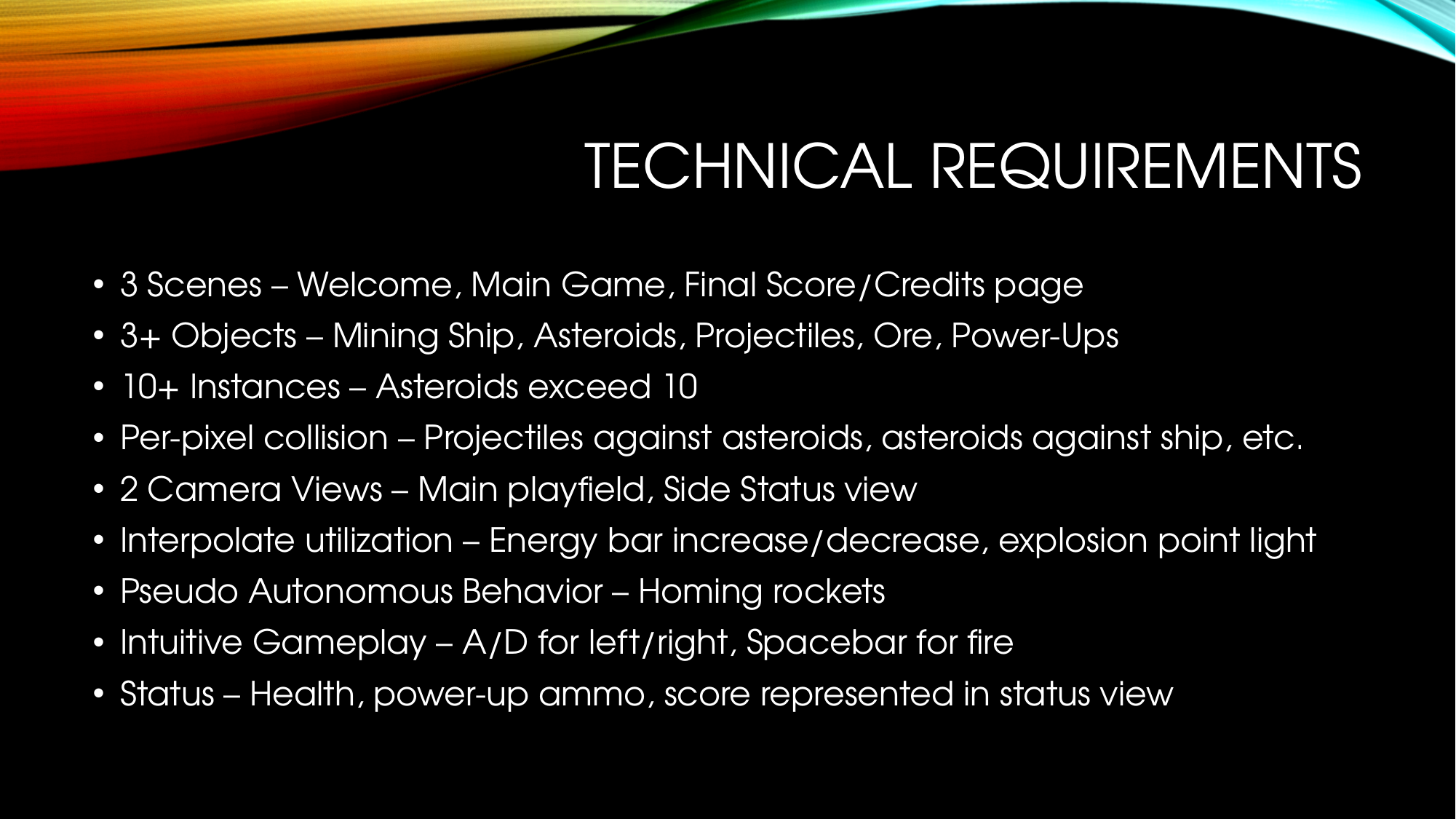

# TECHNICAL REQUIREMENTS
3 Scenes – Welcome, Main Game, Final Score/Credits page
3+ Objects – Mining Ship, Asteroids, Projectiles, Ore, Power-Ups
10+ Instances – Asteroids exceed 10
Per-pixel collision – Projectiles against asteroids, asteroids against ship, etc.
2 Camera Views – Main playfield, Side Status view
Interpolate utilization – Energy bar increase/decrease, explosion point light
Pseudo Autonomous Behavior – Homing rockets
Intuitive Gameplay – A/D for left/right, Spacebar for fire
Status – Health, power-up ammo, score represented in status view